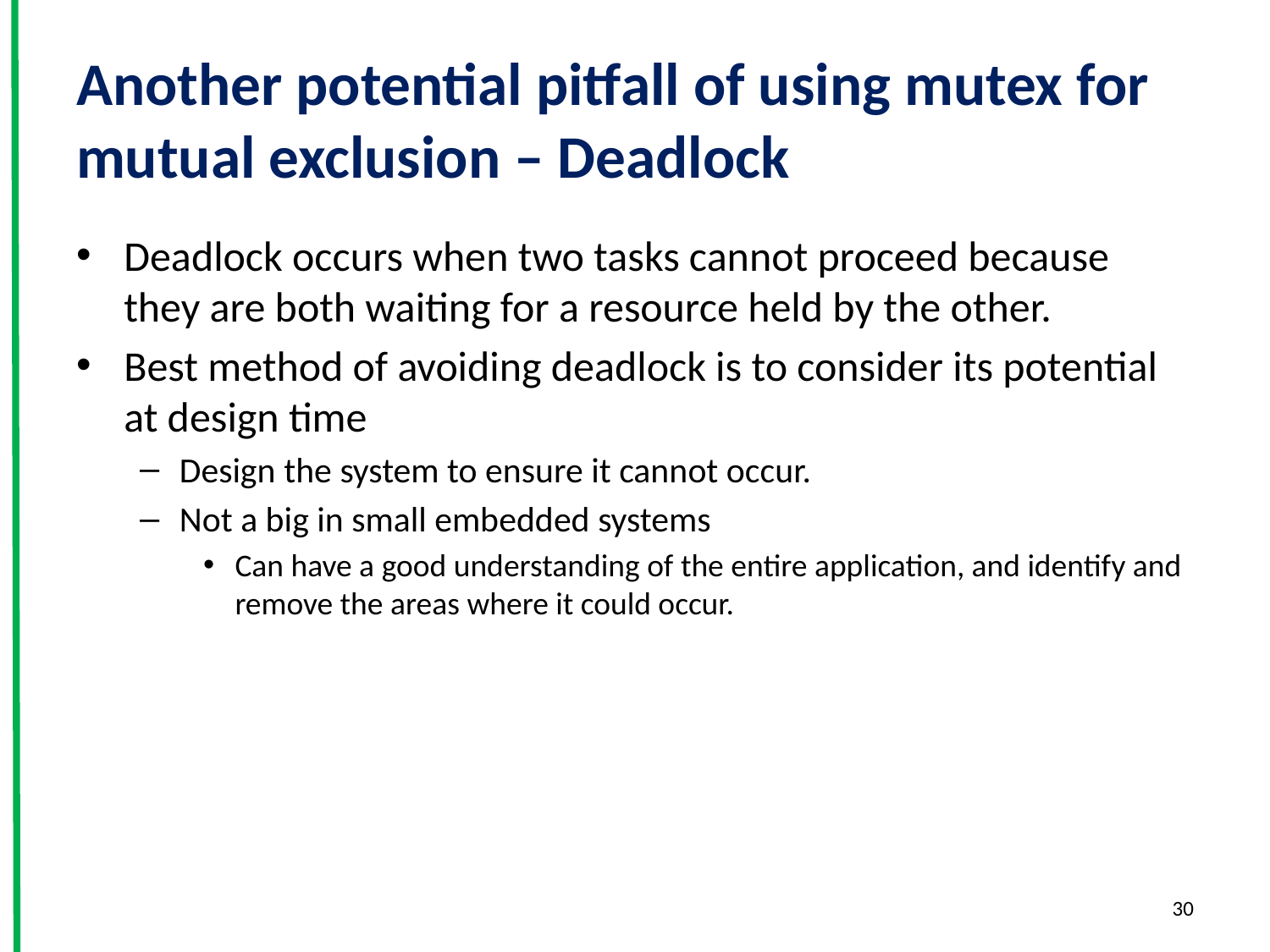

# Another potential pitfall of using mutex for mutual exclusion – Deadlock
Deadlock occurs when two tasks cannot proceed because they are both waiting for a resource held by the other.
Best method of avoiding deadlock is to consider its potential at design time
Design the system to ensure it cannot occur.
Not a big in small embedded systems
Can have a good understanding of the entire application, and identify and remove the areas where it could occur.

30